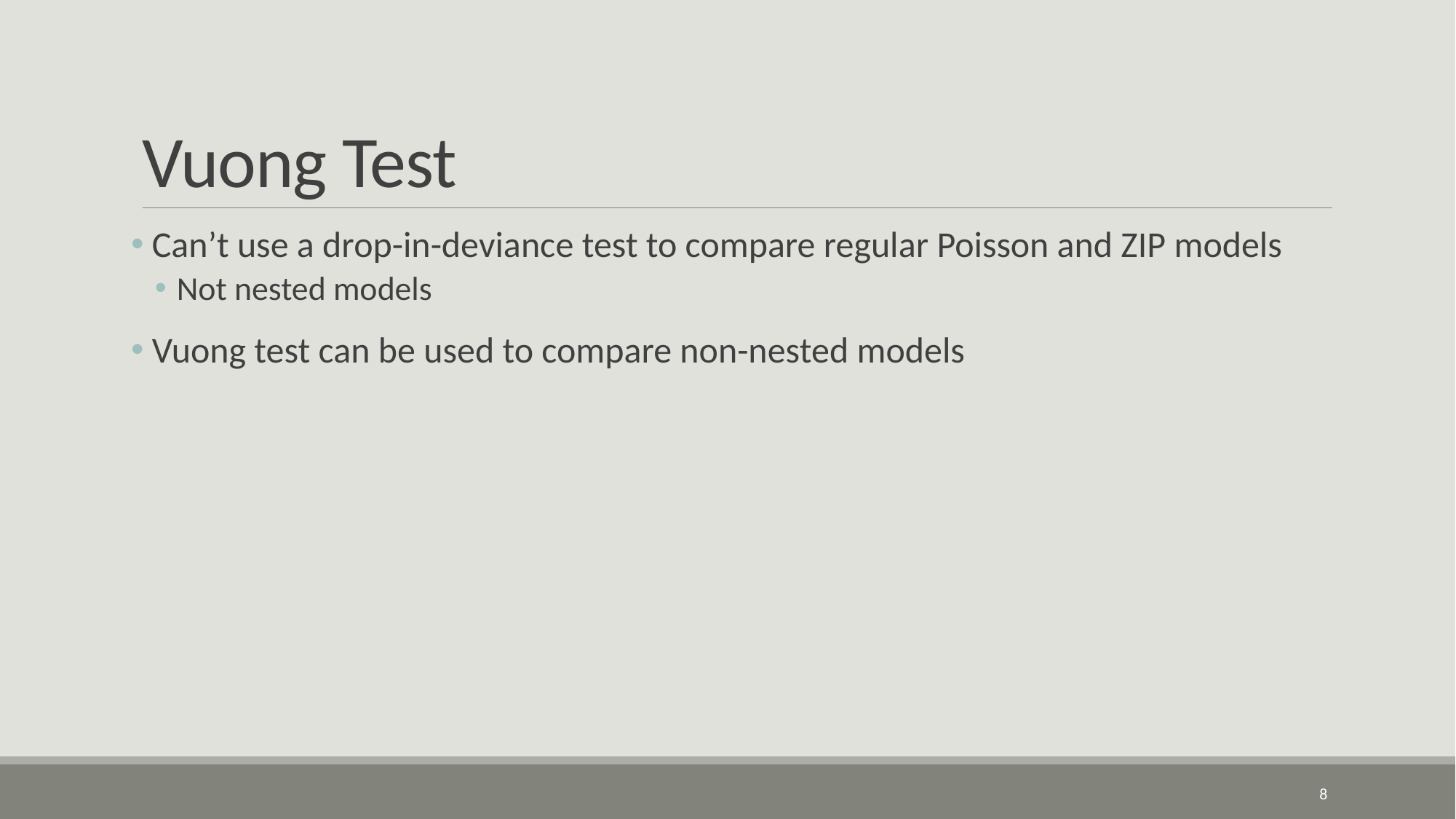

# Vuong Test
 Can’t use a drop-in-deviance test to compare regular Poisson and ZIP models
Not nested models
 Vuong test can be used to compare non-nested models
8